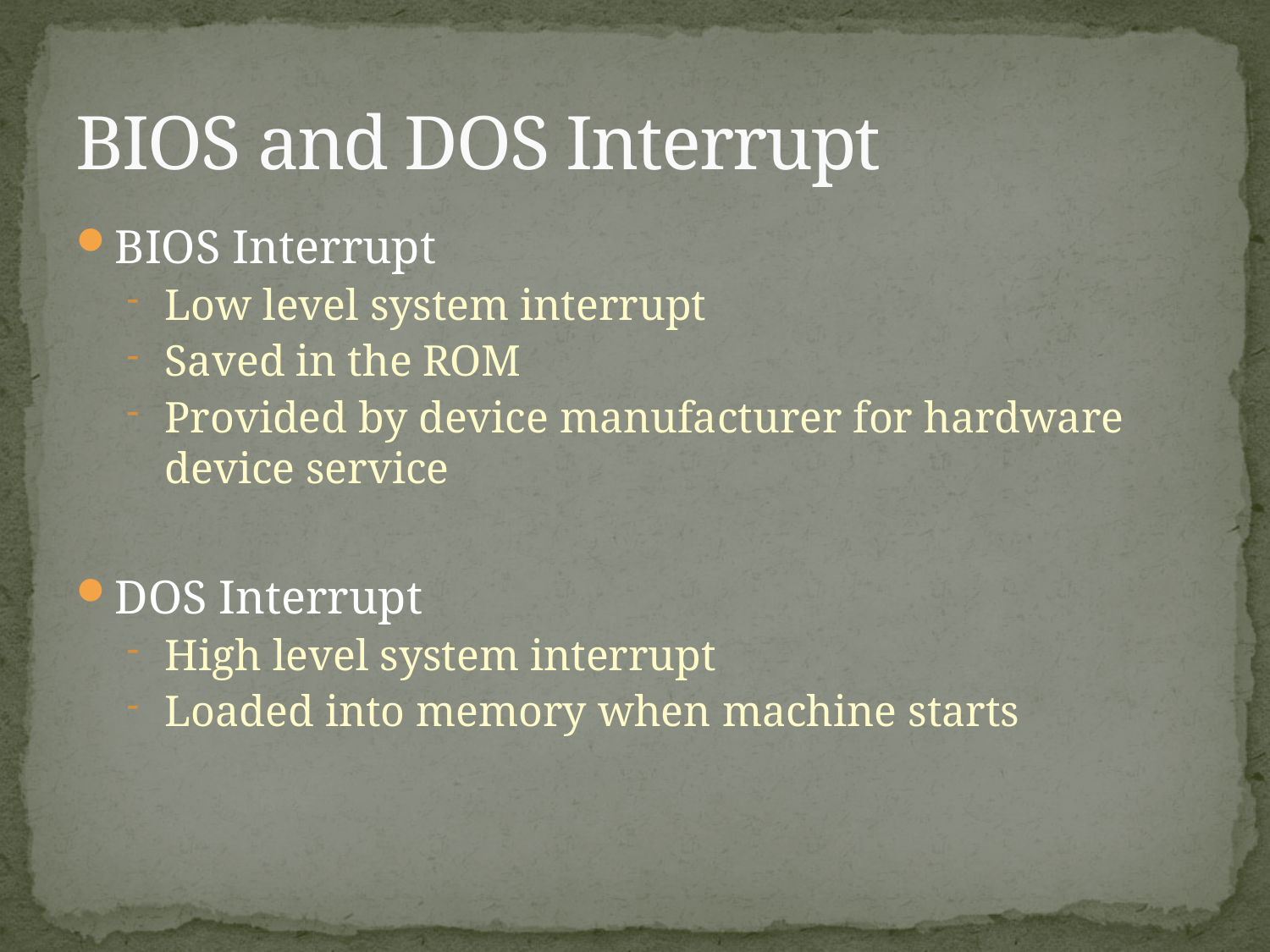

# BIOS and DOS Interrupt
BIOS Interrupt
Low level system interrupt
Saved in the ROM
Provided by device manufacturer for hardware device service

DOS Interrupt
High level system interrupt
Loaded into memory when machine starts